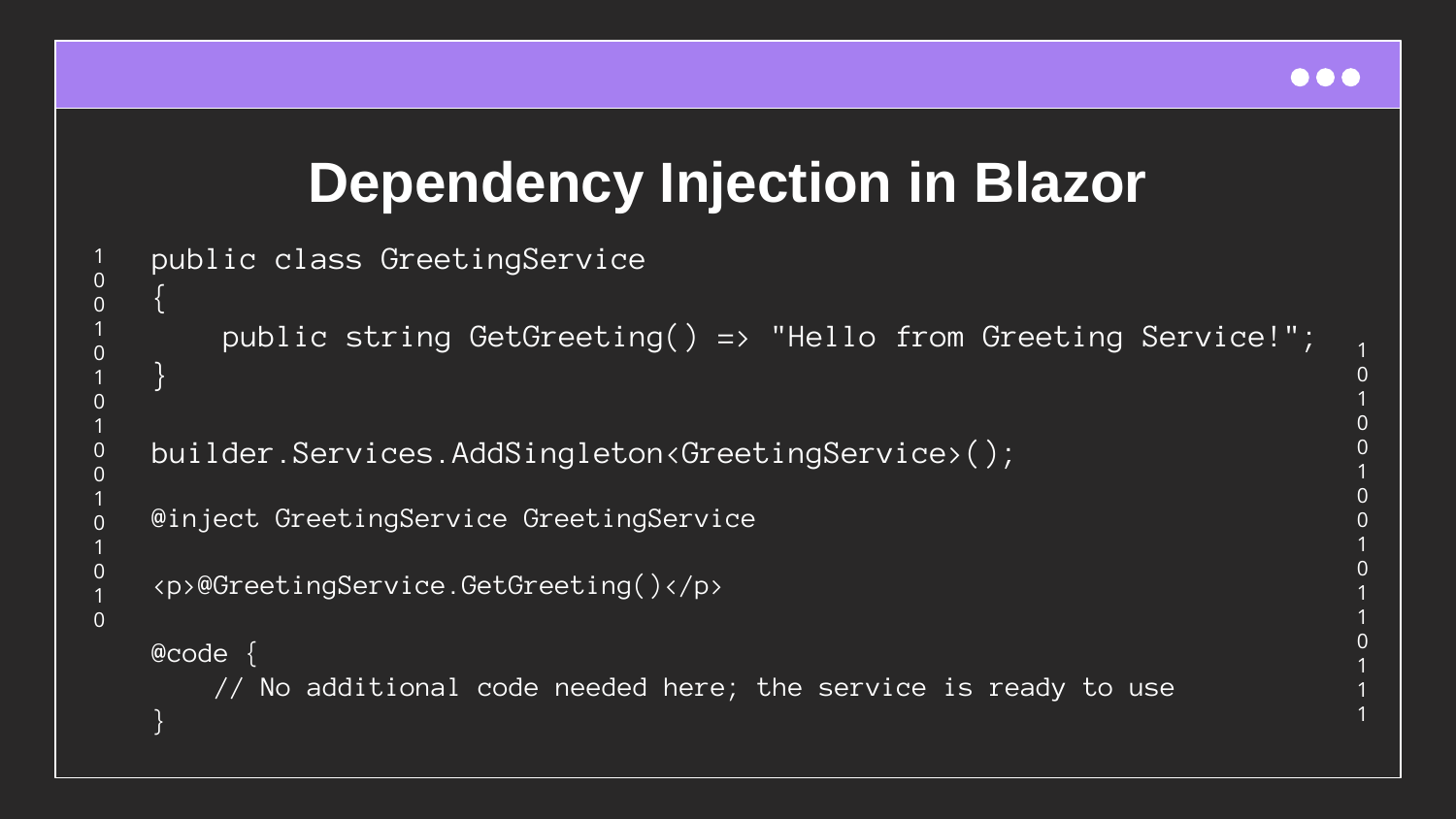

# Dependency Injection in Blazor
public class GreetingService
{
    public string GetGreeting() => "Hello from Greeting Service!";
}

builder.Services.AddSingleton<GreetingService>();

@inject GreetingService GreetingService

<p>@GreetingService.GetGreeting()</p>

@code {
    // No additional code needed here; the service is ready to use
}